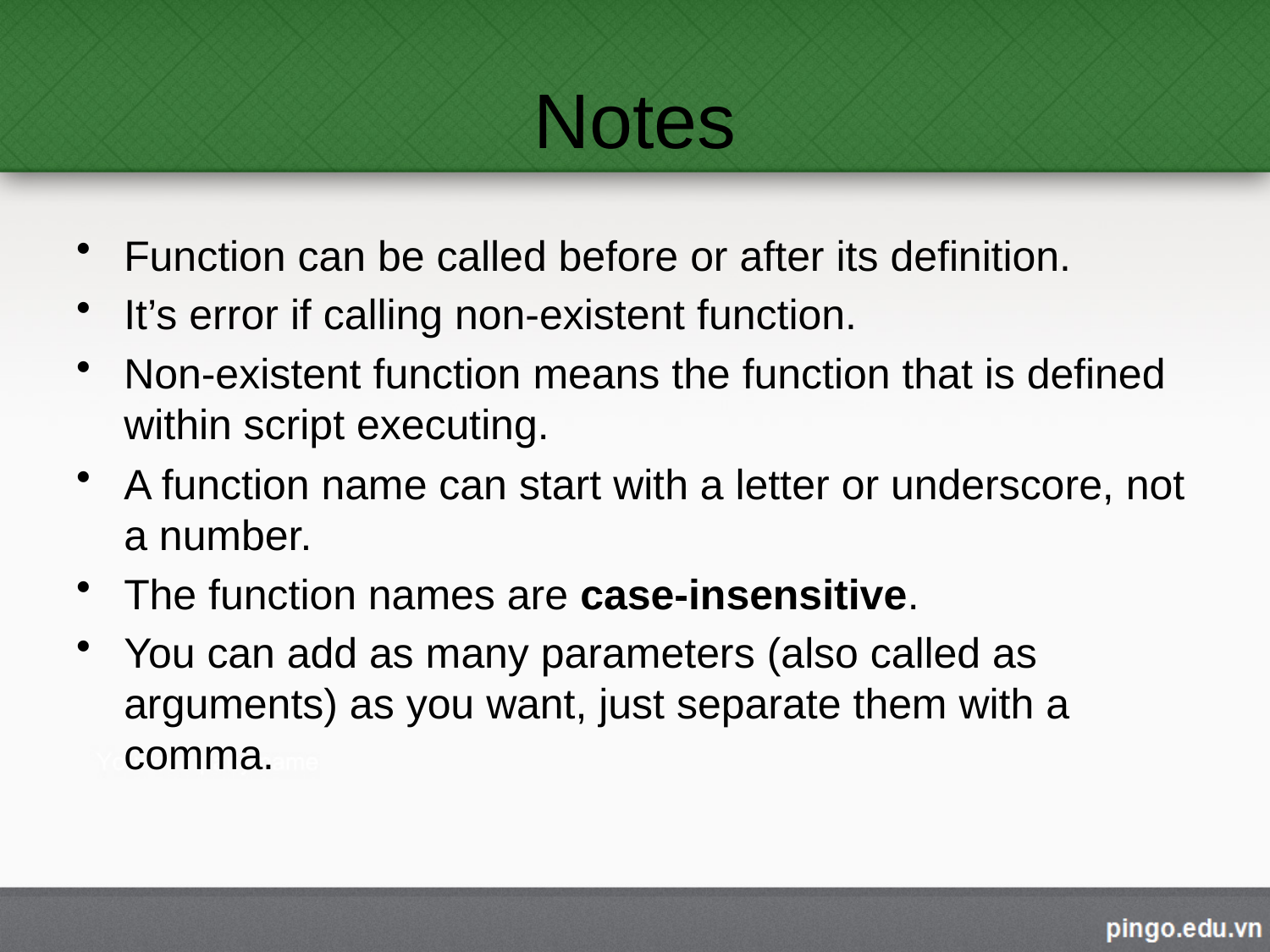

# Notes
Function can be called before or after its definition.
It’s error if calling non-existent function.
Non-existent function means the function that is defined within script executing.
A function name can start with a letter or underscore, not a number.
The function names are case-insensitive.
You can add as many parameters (also called as arguments) as you want, just separate them with a comma.